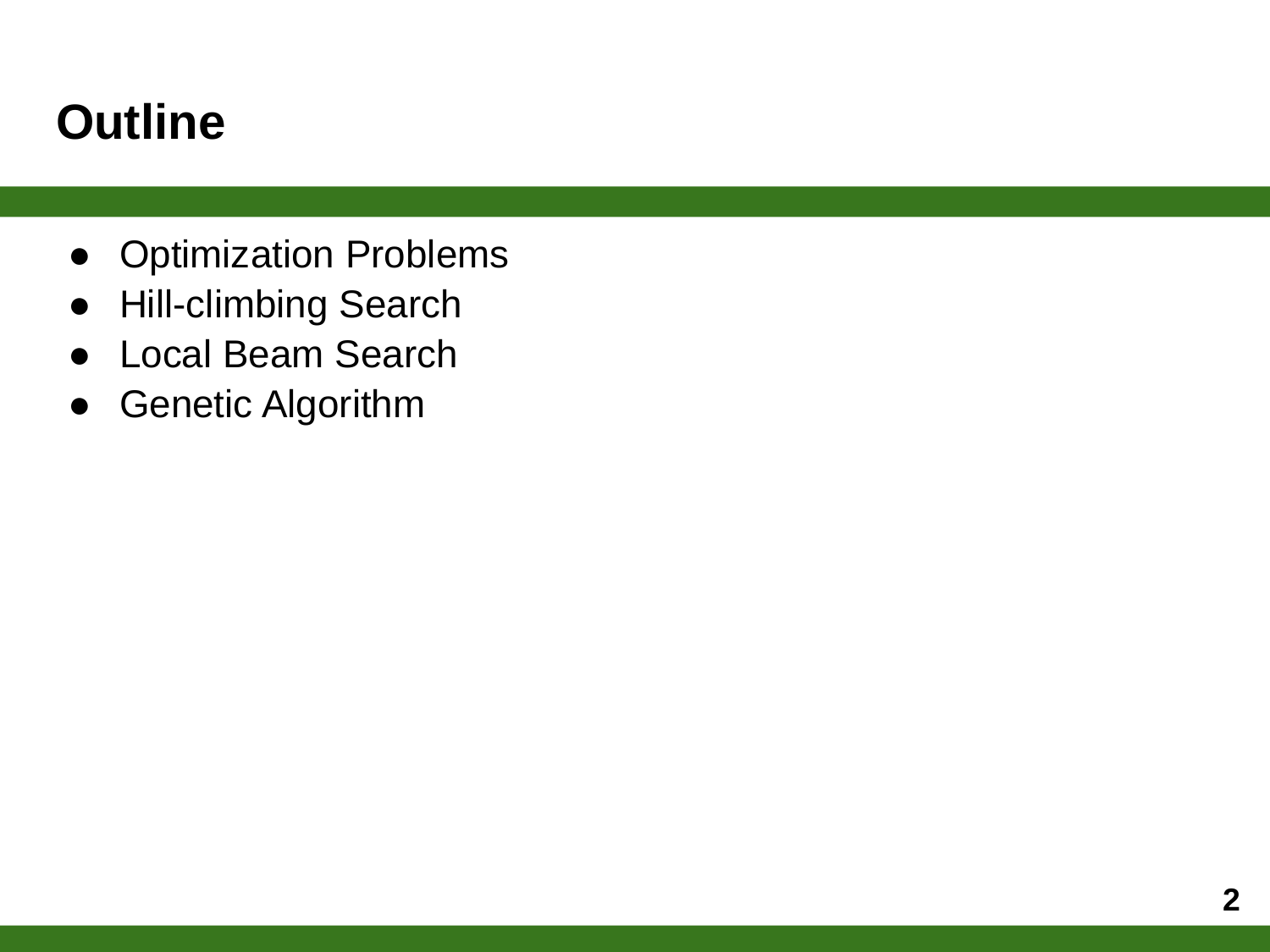

# Outline
Optimization Problems
Hill-climbing Search
Local Beam Search
Genetic Algorithm
2